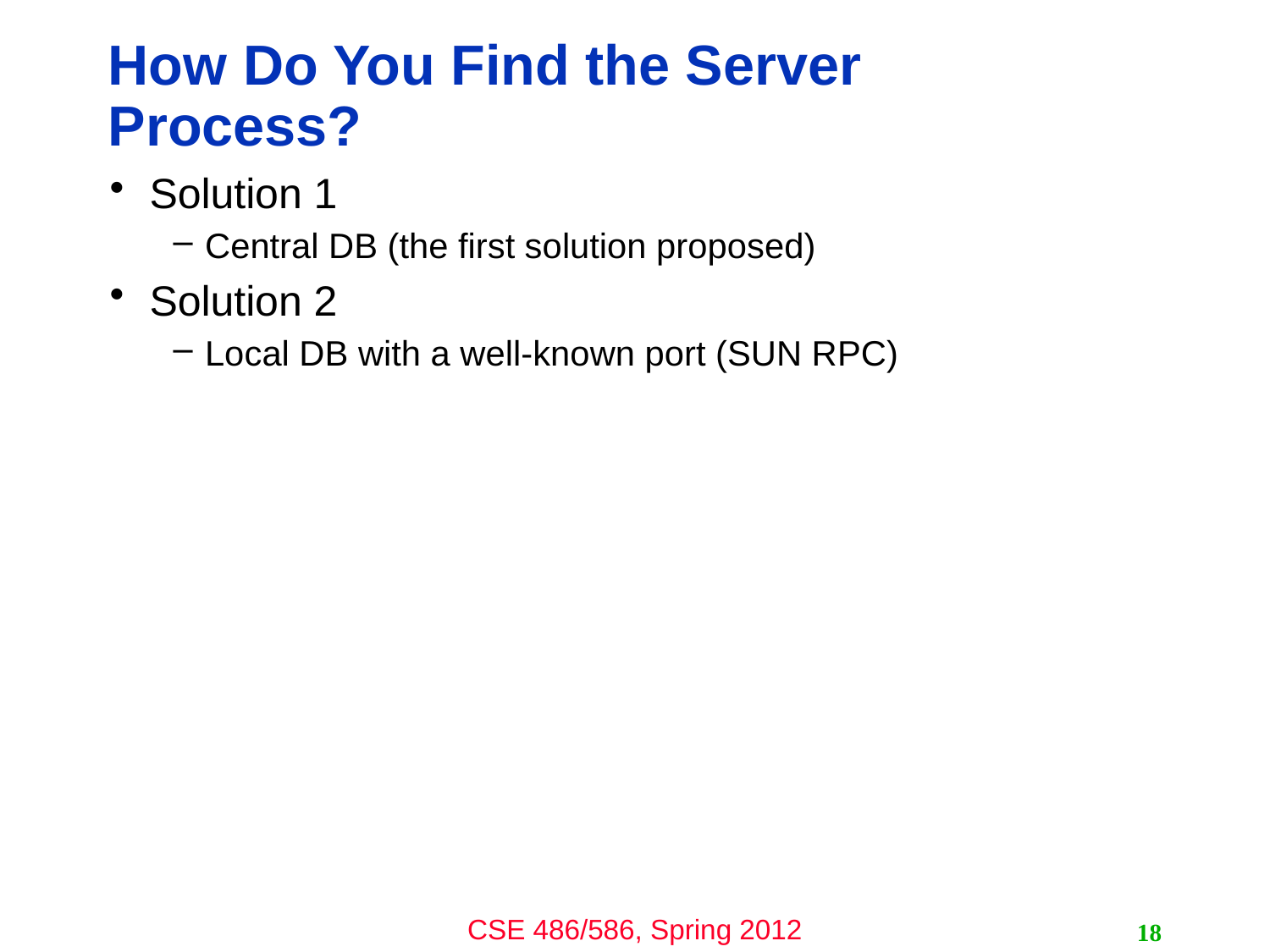

# How Do You Find the Server Process?
Solution 1
Central DB (the first solution proposed)
Solution 2
Local DB with a well-known port (SUN RPC)
18